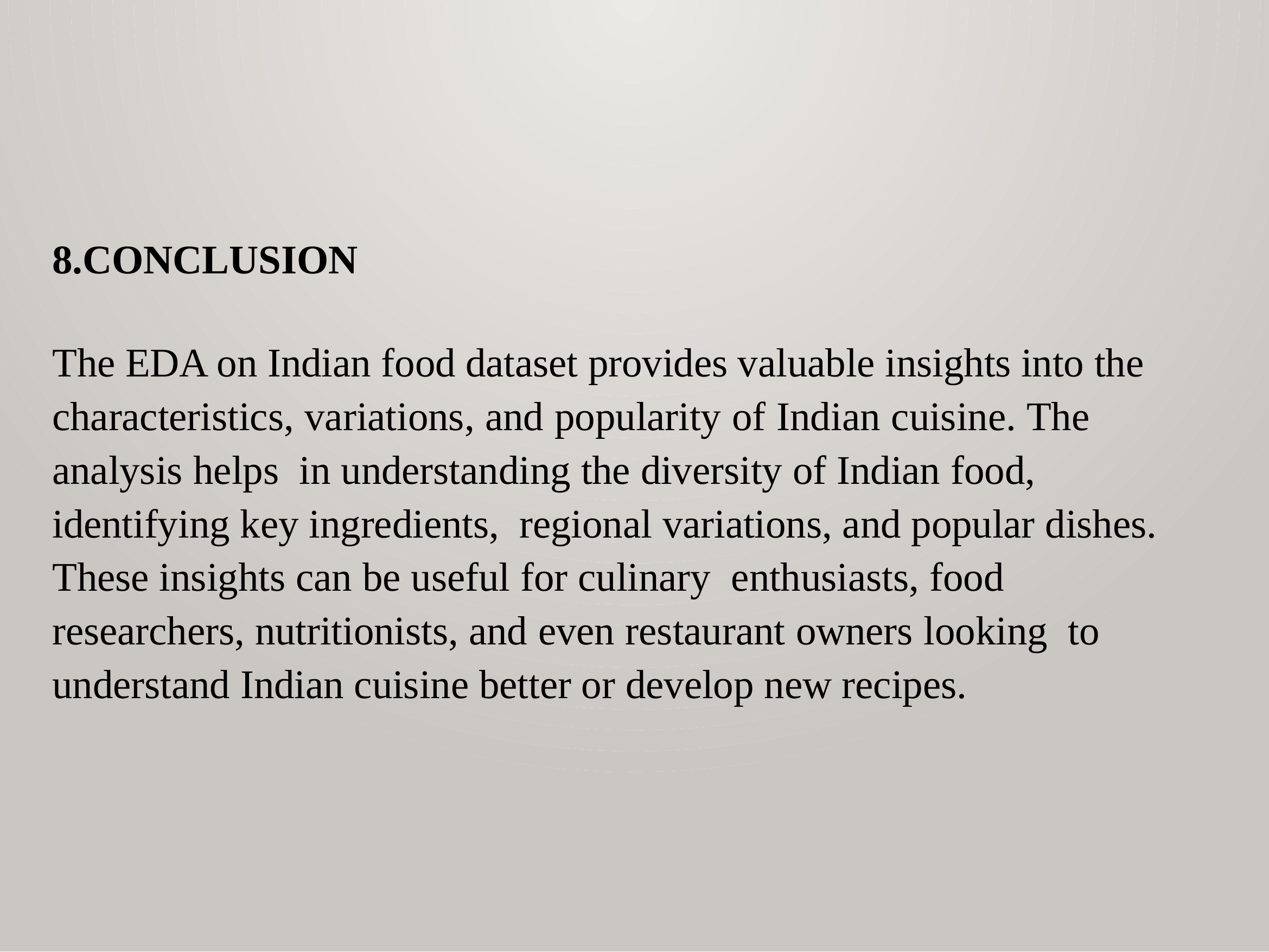

CONCLUSION

The EDA on Indian food dataset provides valuable insights into the  characteristics, variations, and popularity of Indian cuisine. The analysis helps  in understanding the diversity of Indian food, identifying key ingredients,  regional variations, and popular dishes. These insights can be useful for culinary  enthusiasts, food researchers, nutritionists, and even restaurant owners looking  to understand Indian cuisine better or develop new recipes.